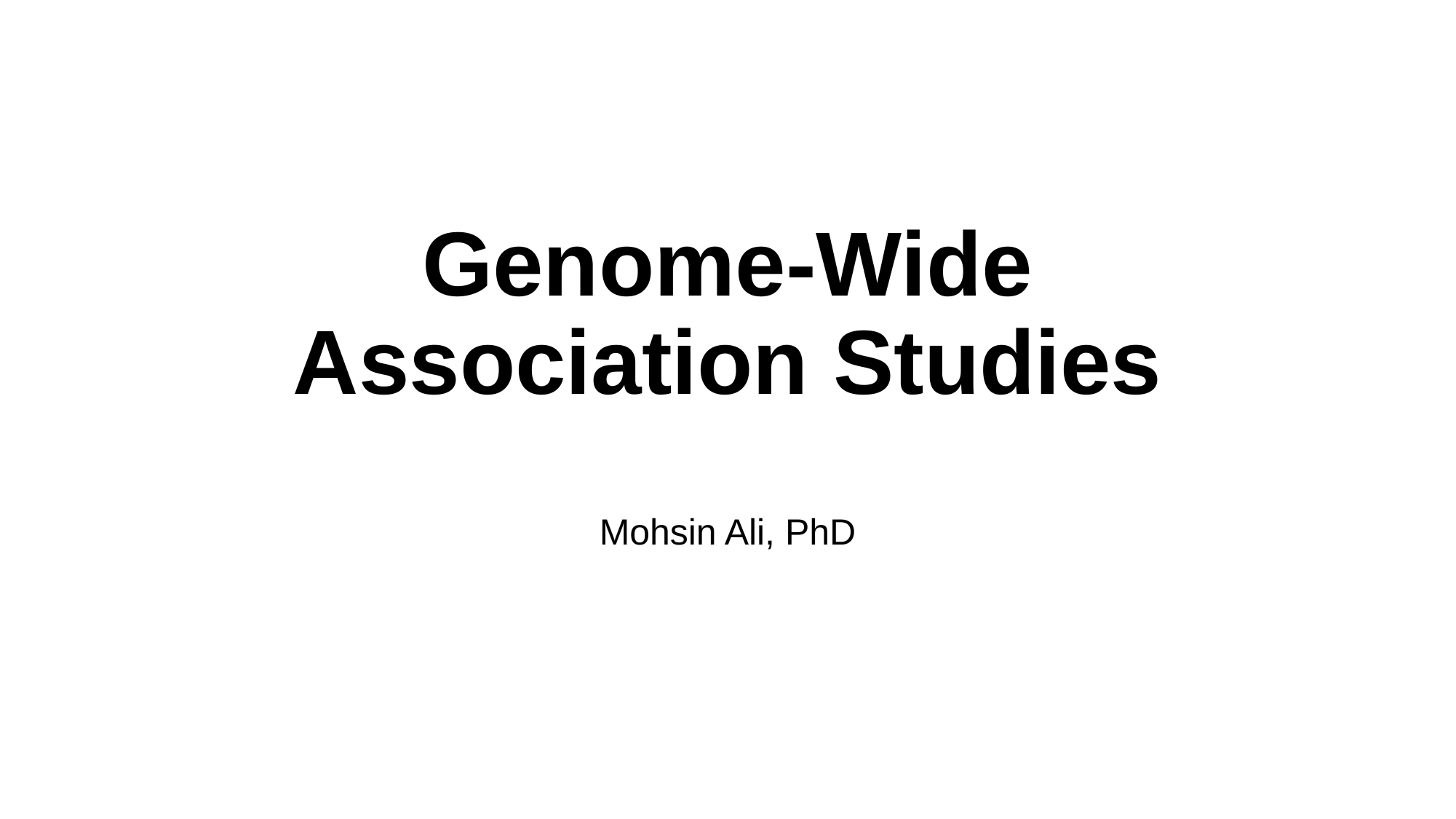

# Genome-Wide Association Studies
Mohsin Ali, PhD